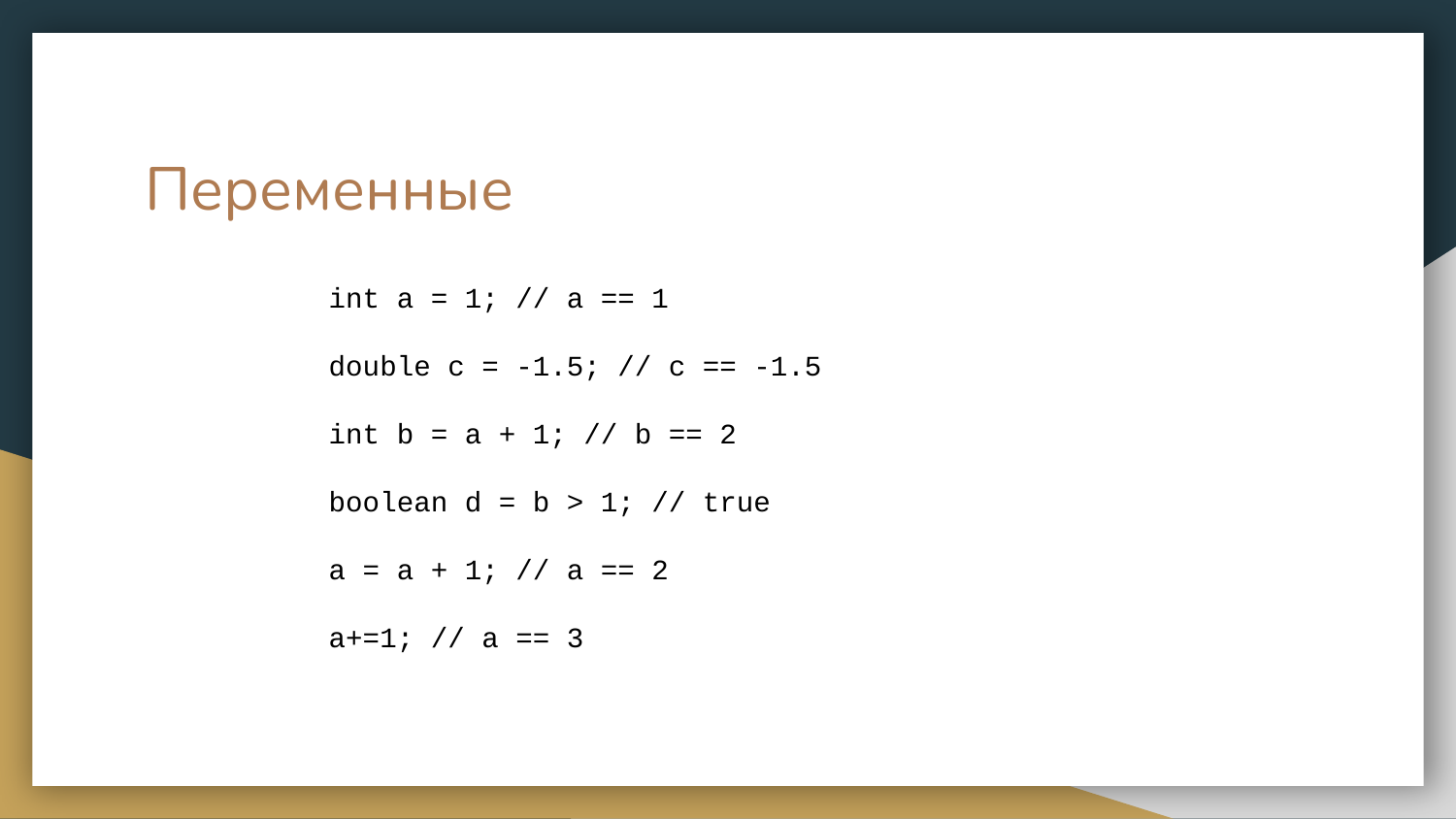

# Переменные

int a = 1; // a == 1

double c = -1.5; // c == -1.5

int b = a + 1; // b == 2

boolean d = b > 1; // true

a = a + 1; // a == 2

a+=1; // a == 3